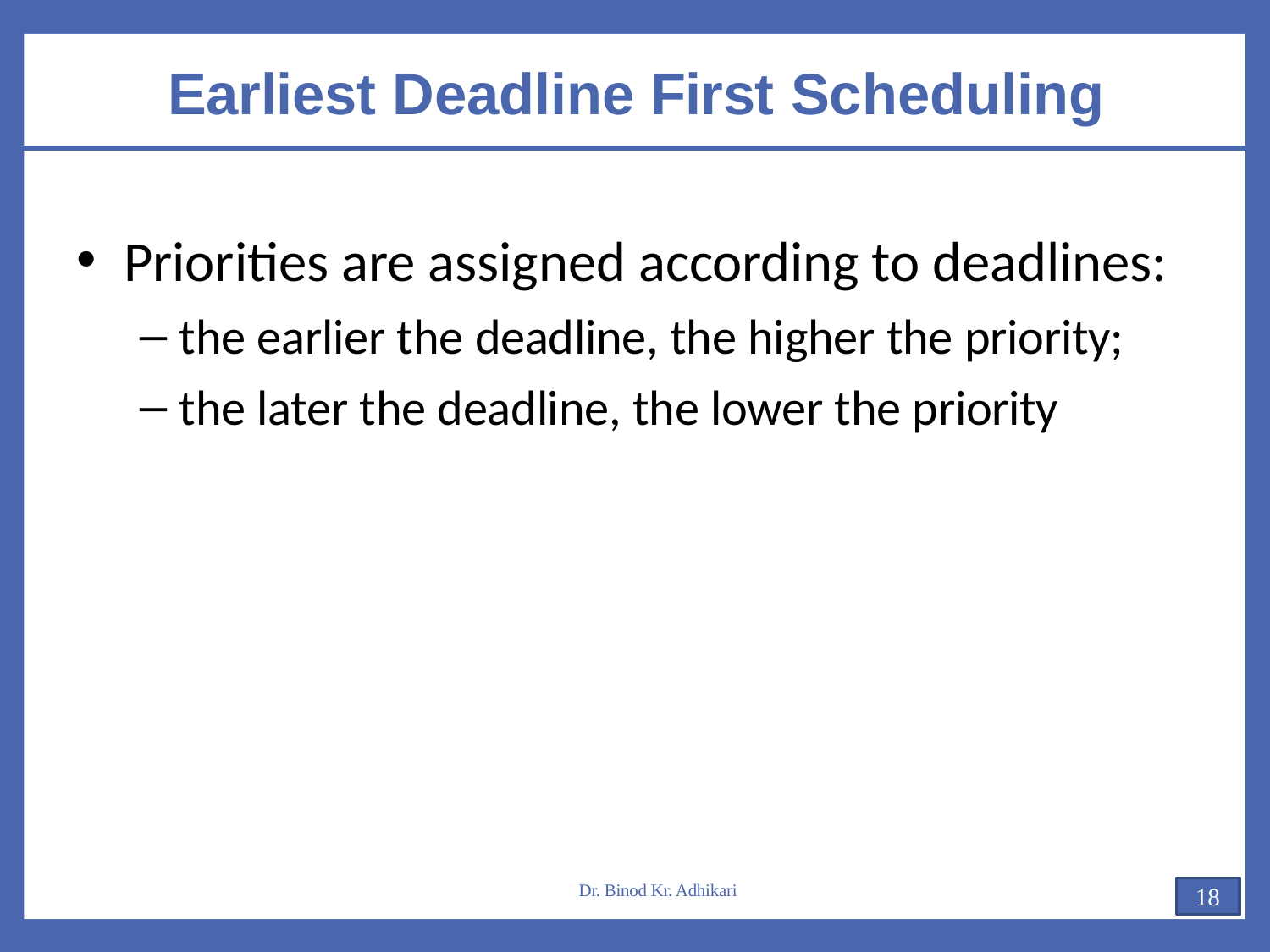

# Earliest Deadline First Scheduling
Priorities are assigned according to deadlines:
the earlier the deadline, the higher the priority;
the later the deadline, the lower the priority
Dr. Binod Kr. Adhikari